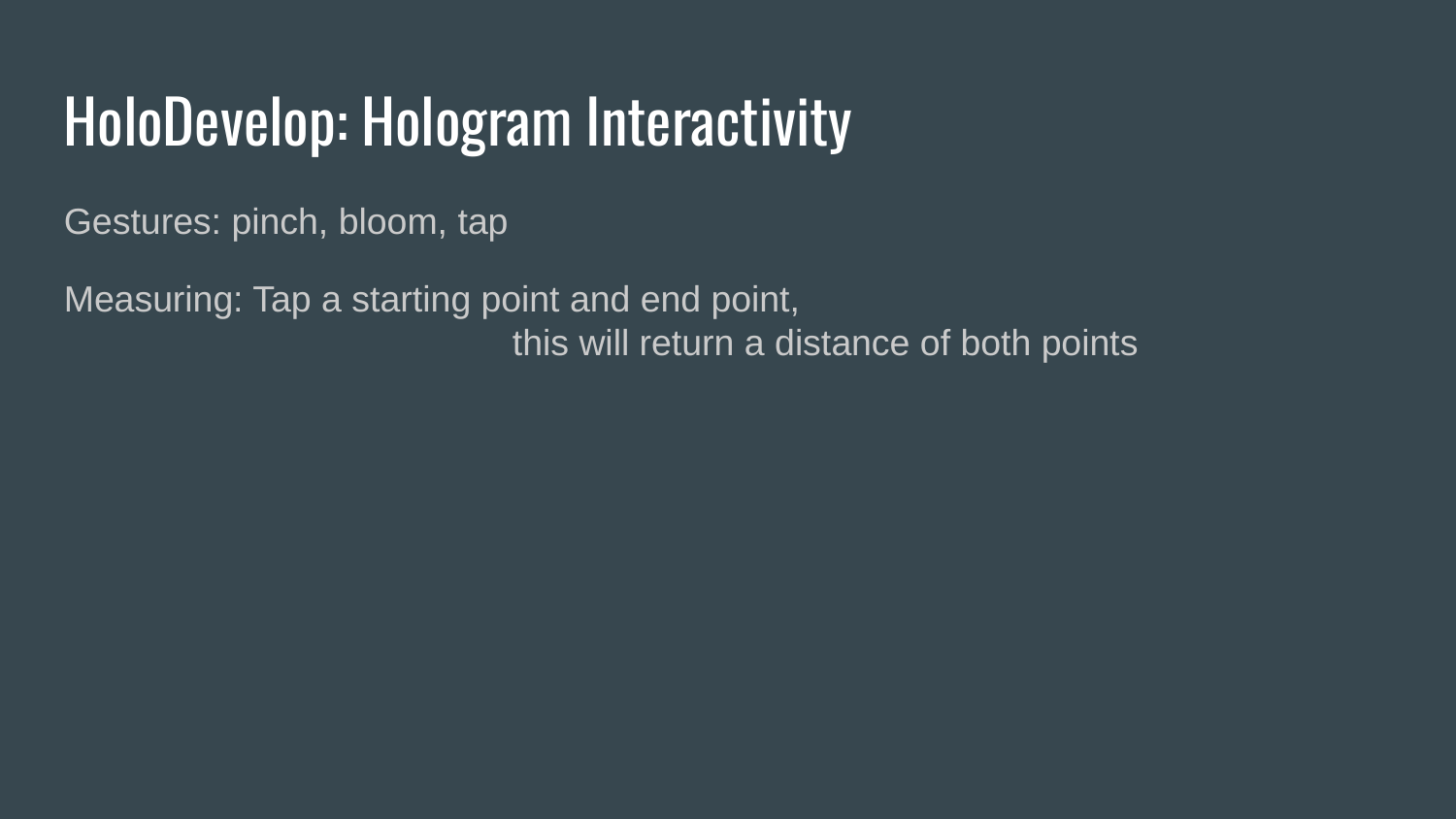

HoloDevelop: Hologram Interactivity
Gestures: pinch, bloom, tap

Measuring: Tap a starting point and end point,
                                            this will return a distance of both points